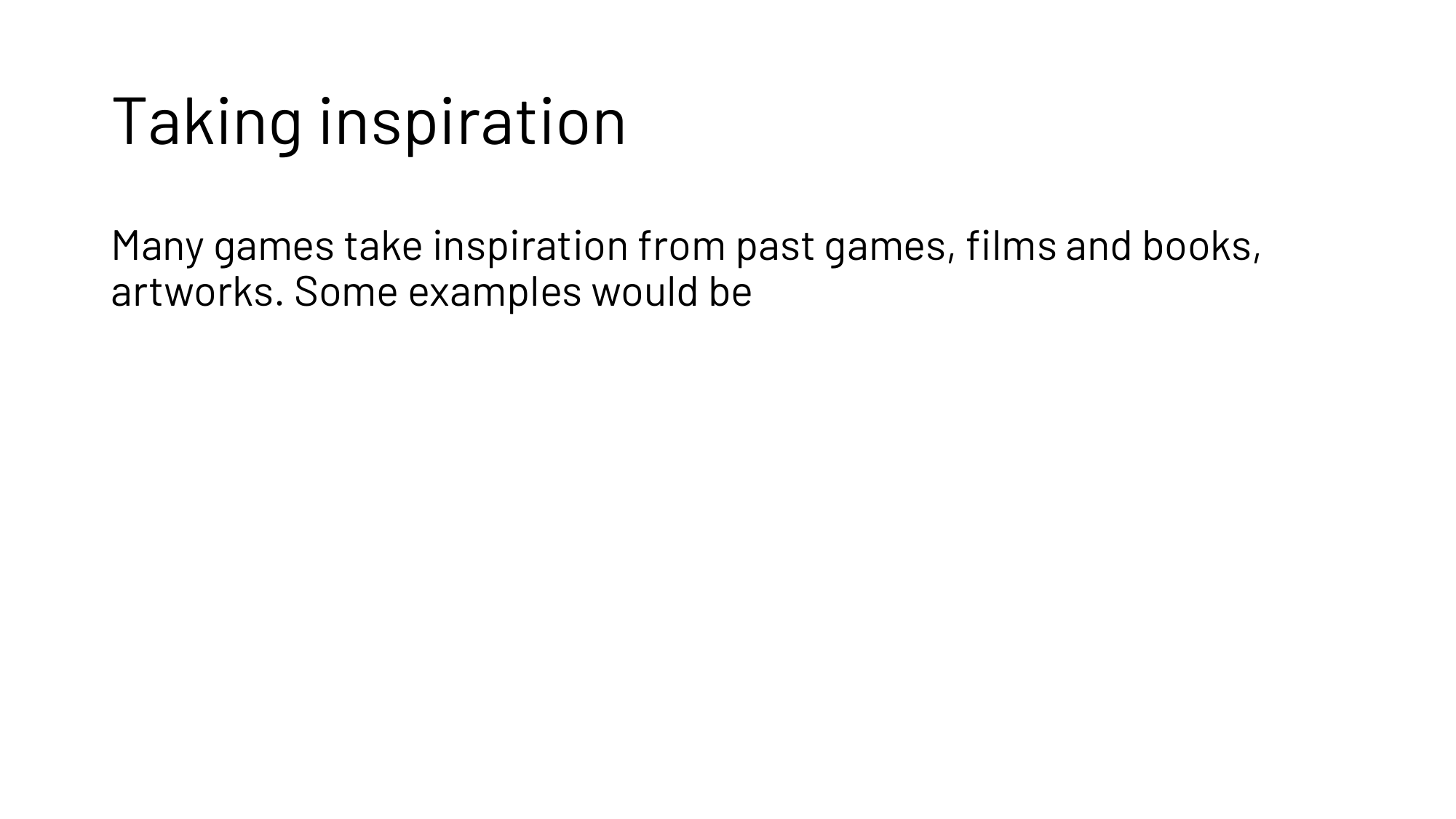

# Taking inspiration
Many games take inspiration from past games, films and books, artworks. Some examples would be